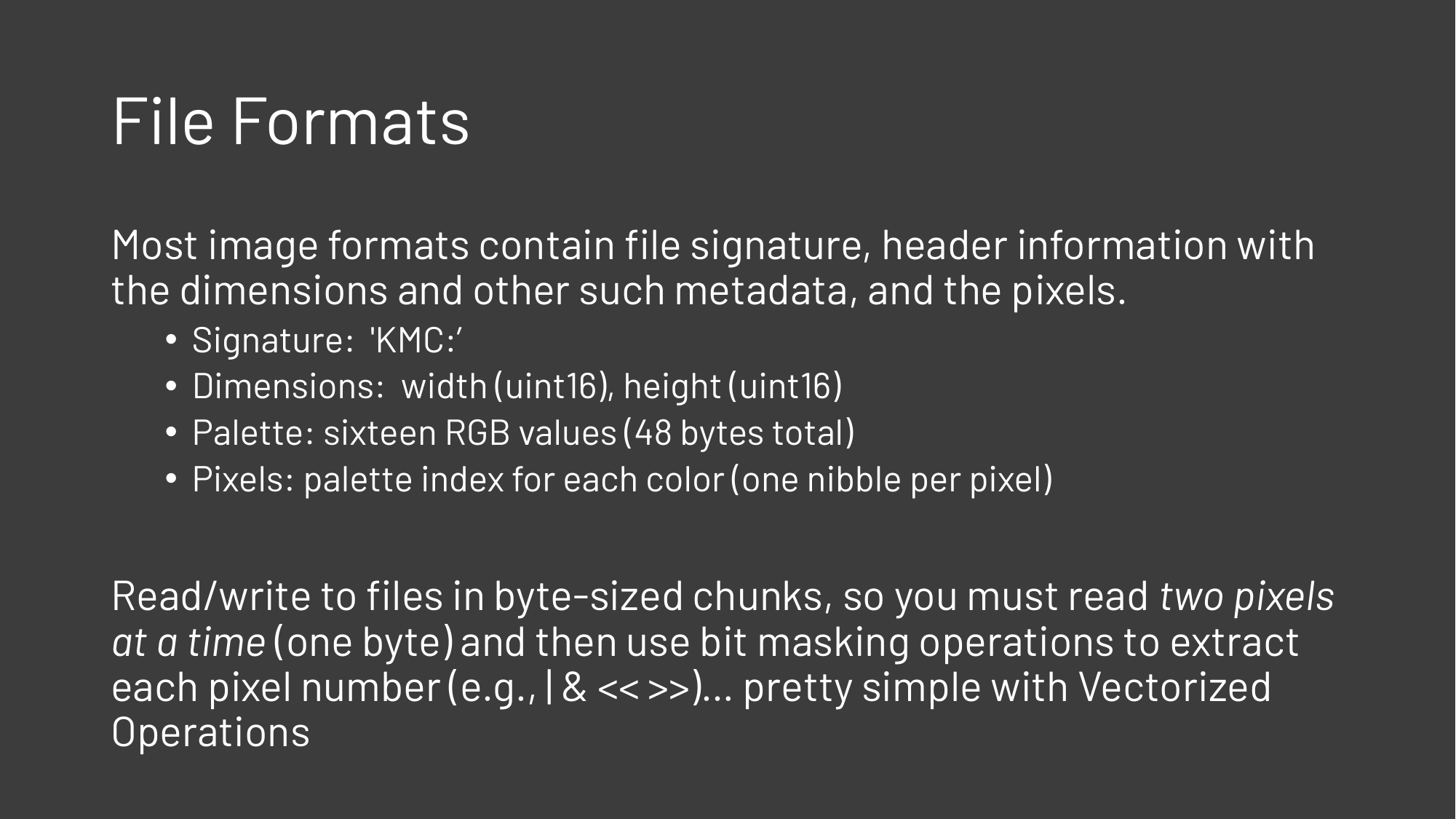

# File Formats
Most image formats contain file signature, header information with the dimensions and other such metadata, and the pixels.
Signature:  'KMC:’
Dimensions:  width (uint16), height (uint16)
Palette: sixteen RGB values (48 bytes total)
Pixels: palette index for each color (one nibble per pixel)

Read/write to files in byte-sized chunks, so you must read two pixels at a time (one byte) and then use bit masking operations to extract each pixel number (e.g., | & << >>)… pretty simple with Vectorized Operations